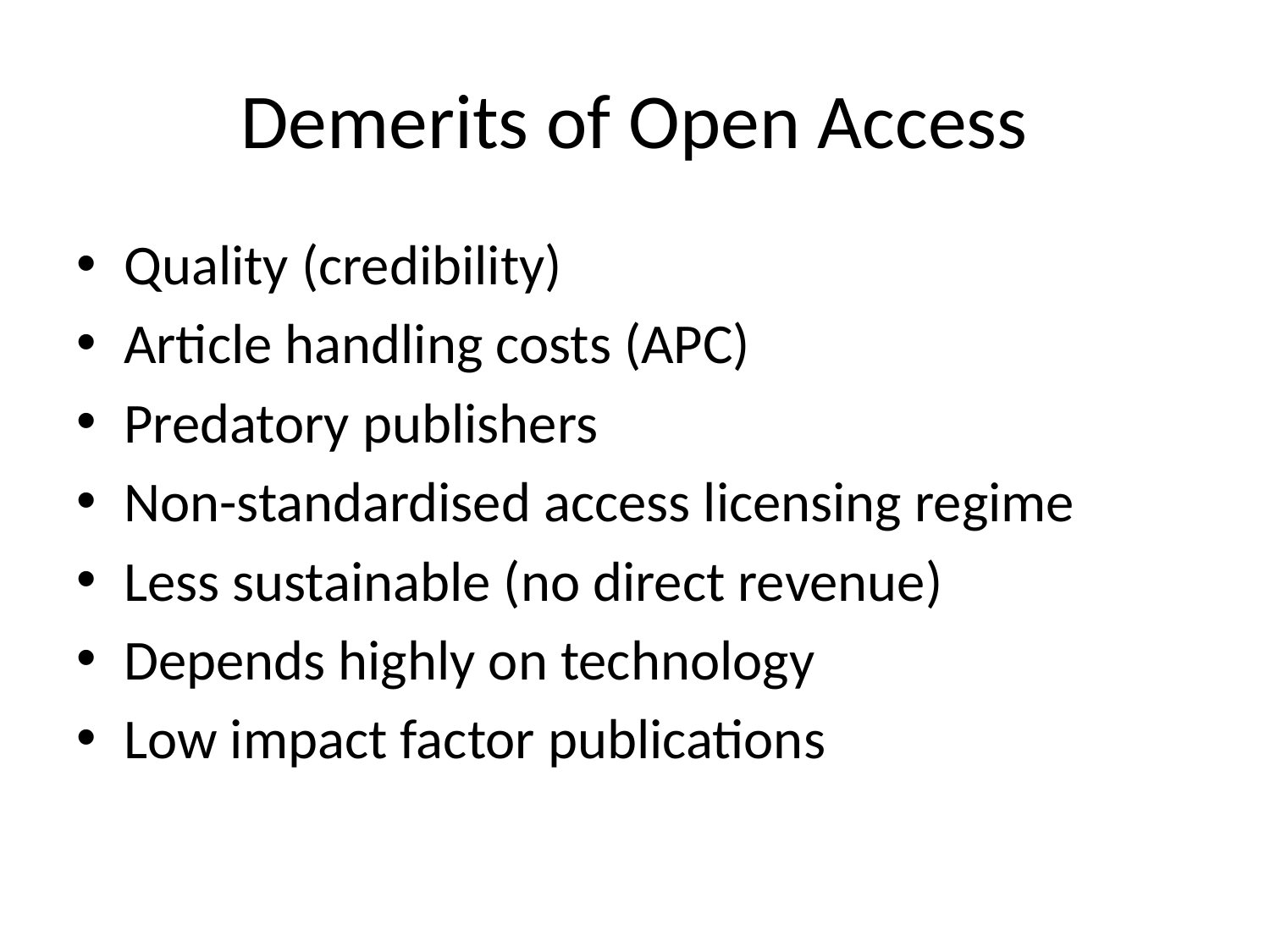

# Demerits of Open Access
Quality (credibility)
Article handling costs (APC)
Predatory publishers
Non-standardised access licensing regime
Less sustainable (no direct revenue)
Depends highly on technology
Low impact factor publications